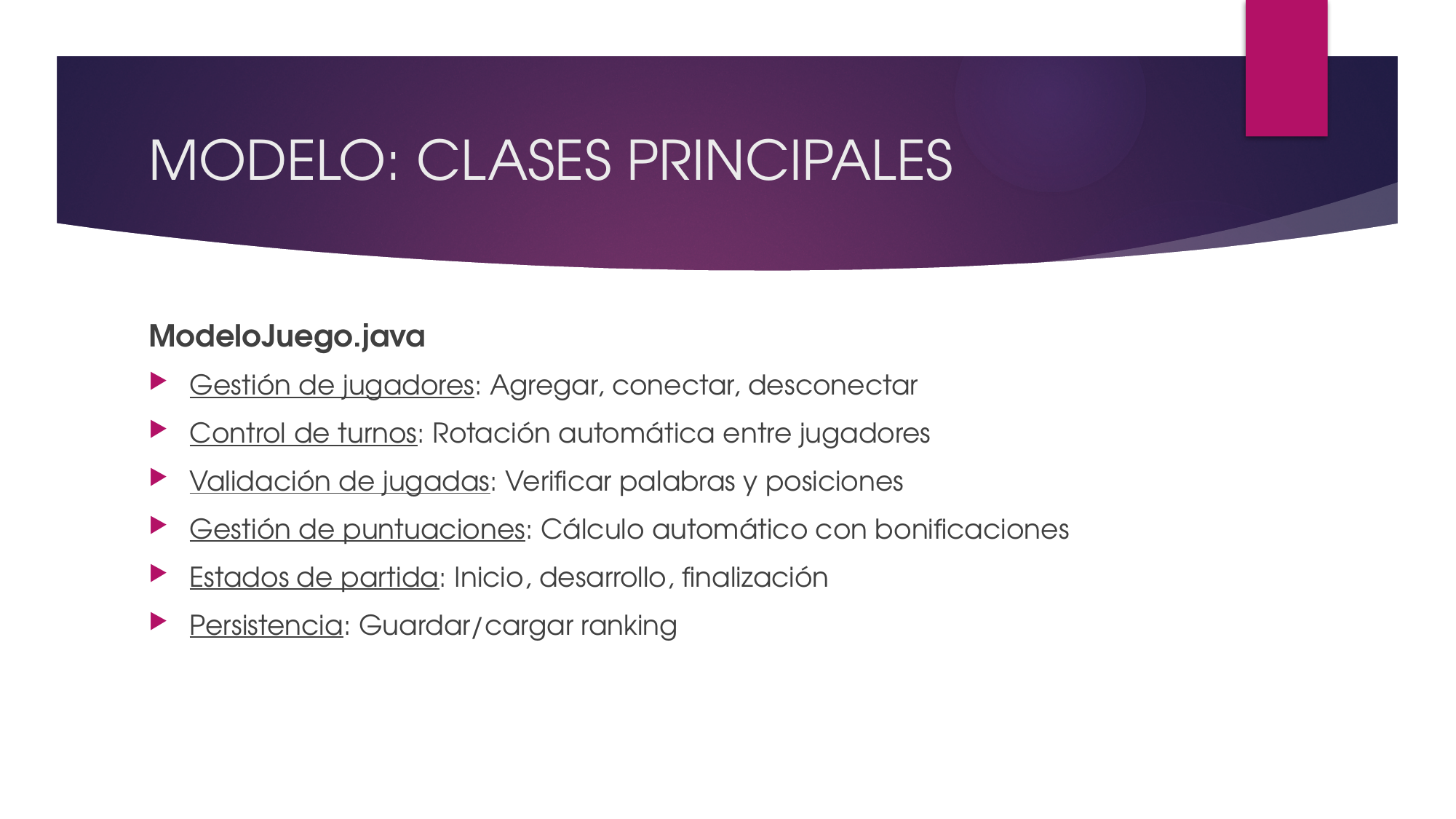

# MODELO: CLASES PRINCIPALES
ModeloJuego.java
Gestión de jugadores: Agregar, conectar, desconectar
Control de turnos: Rotación automática entre jugadores
Validación de jugadas: Verificar palabras y posiciones
Gestión de puntuaciones: Cálculo automático con bonificaciones
Estados de partida: Inicio, desarrollo, finalización
Persistencia: Guardar/cargar ranking